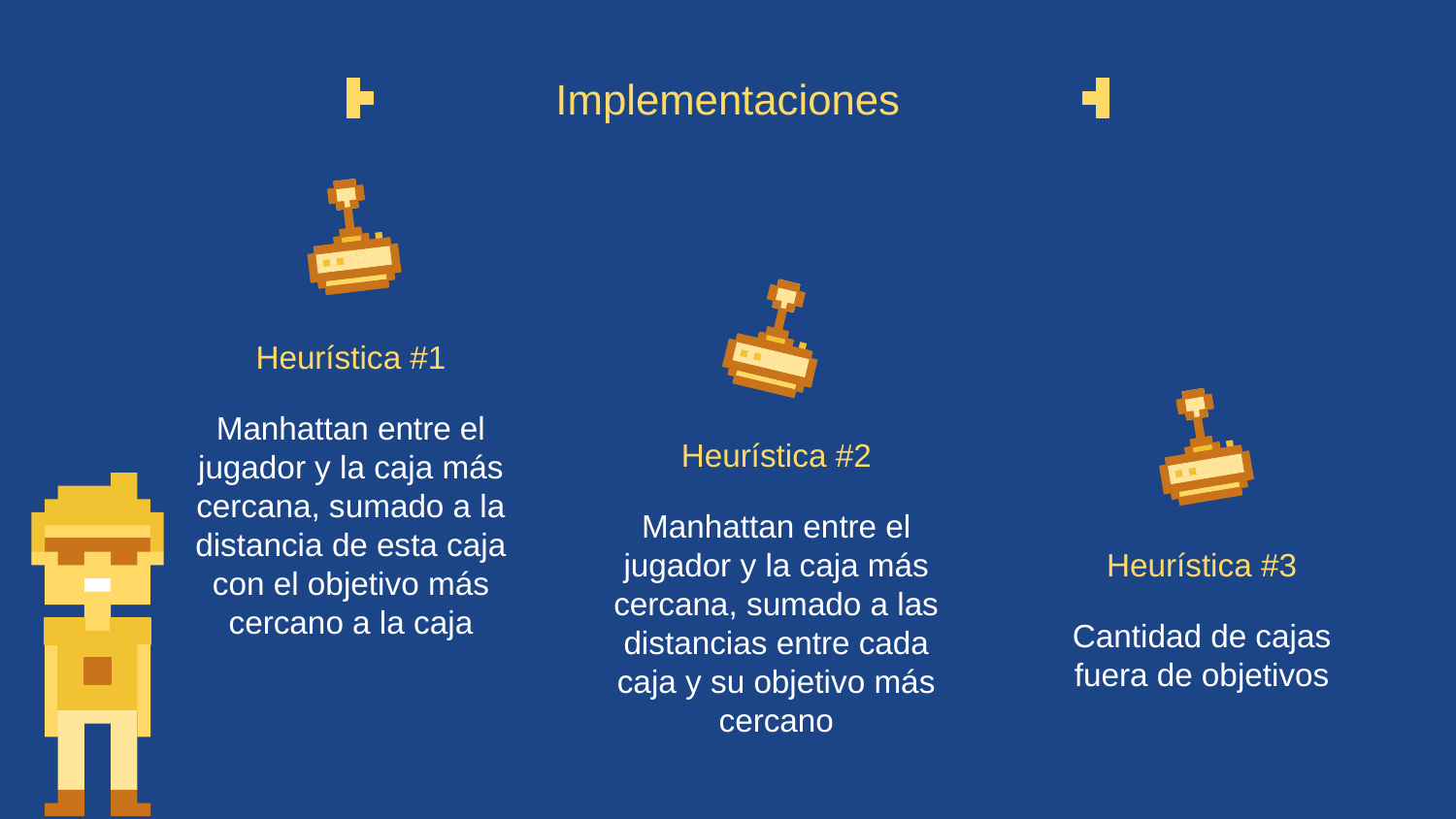

# Implementaciones

Heurística #1

Manhattan entre el jugador y la caja más cercana, sumado a la distancia de esta caja con el objetivo más cercano a la caja
Heurística #2

Manhattan entre el jugador y la caja más cercana, sumado a las distancias entre cada caja y su objetivo más cercano
Heurística #3
Cantidad de cajas fuera de objetivos